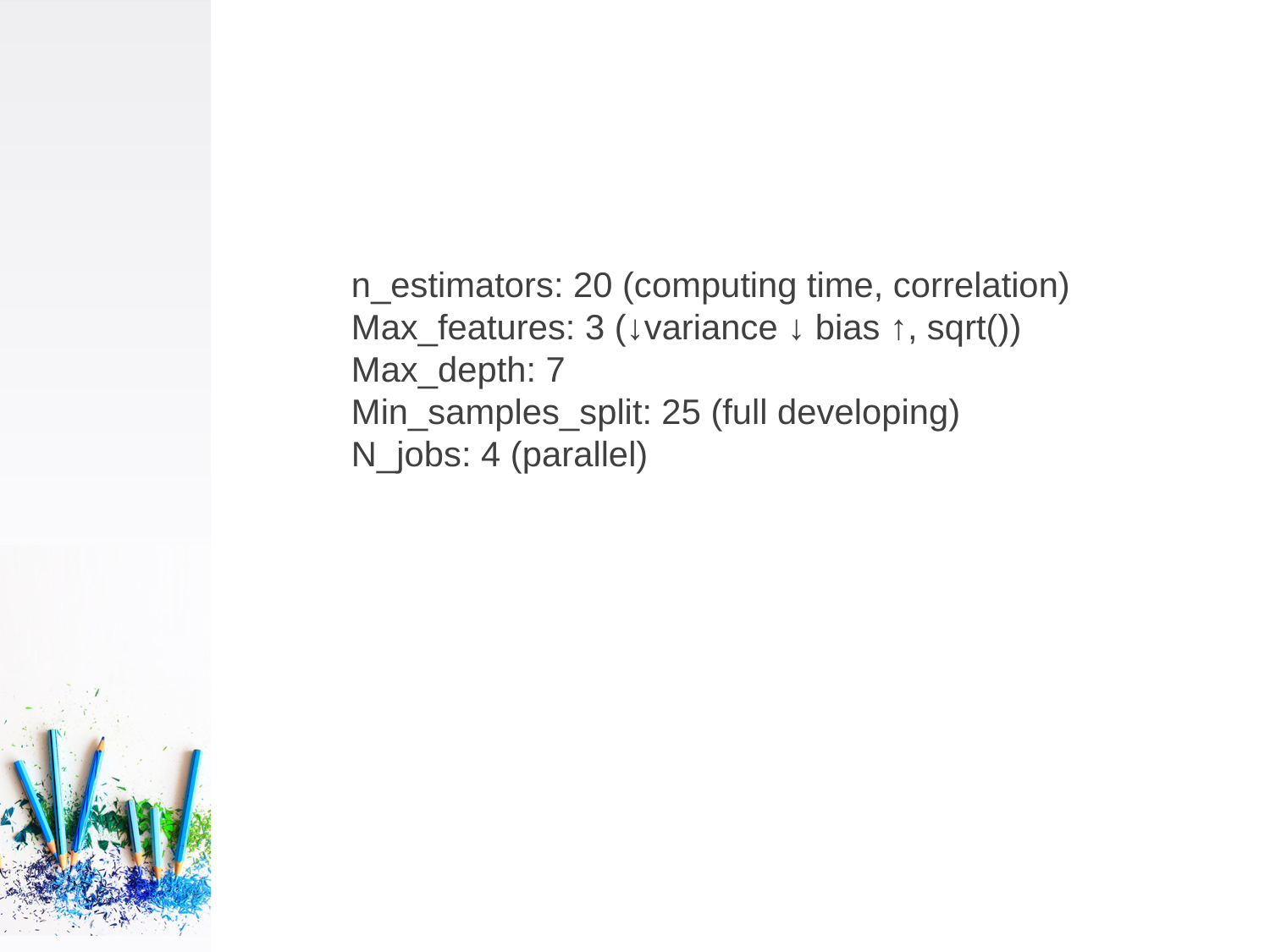

n_estimators: 20 (computing time, correlation)
Max_features: 3 (↓variance ↓ bias ↑, sqrt())
Max_depth: 7
Min_samples_split: 25 (full developing)
N_jobs: 4 (parallel)